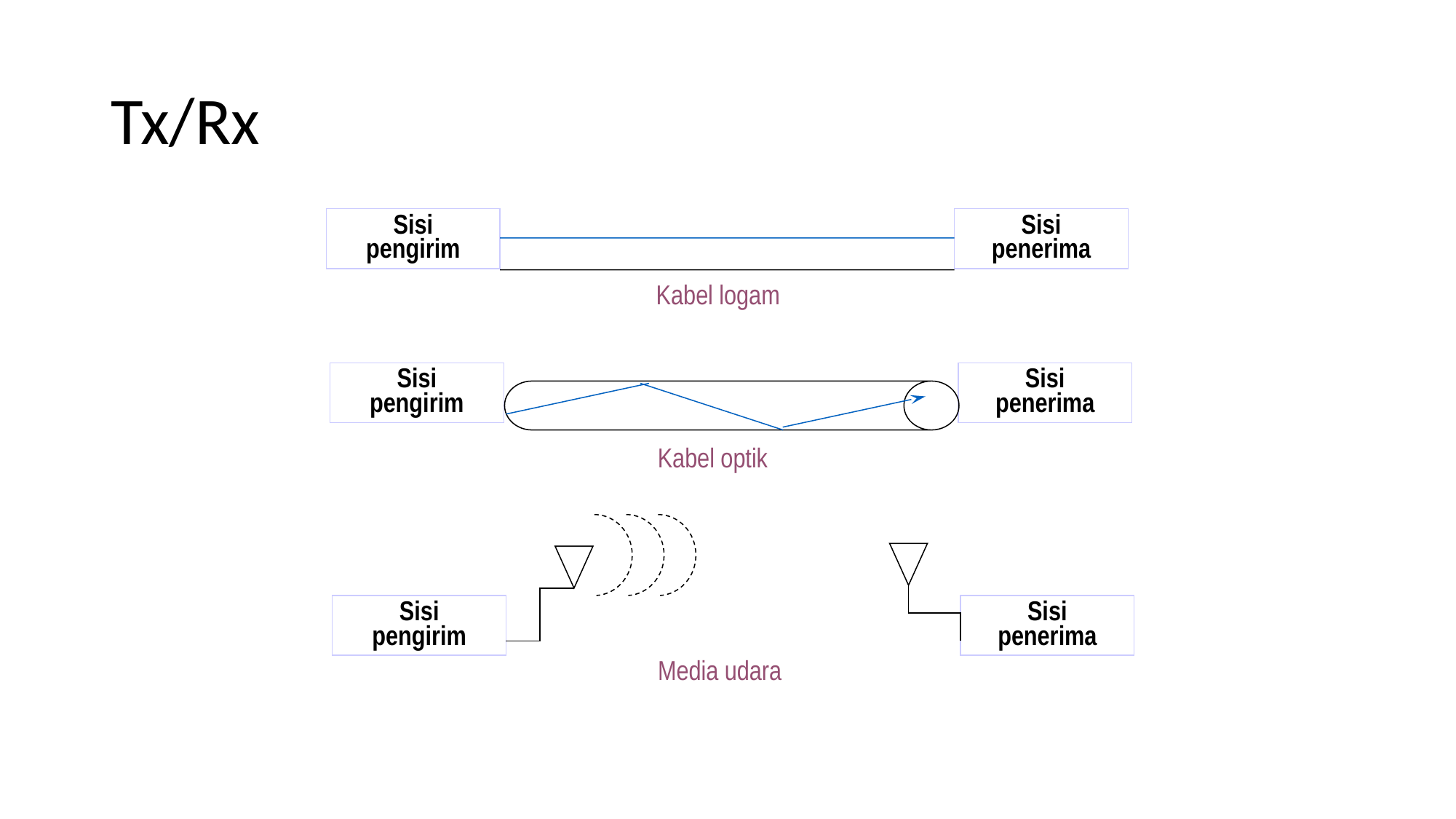

# Tx/Rx
Sisi
pengirim
Sisi
penerima

Kabel logam

Sisi
pengirim
Sisi
penerima
Kabel optik

Sisi
pengirim
Sisi
penerima
Media udara